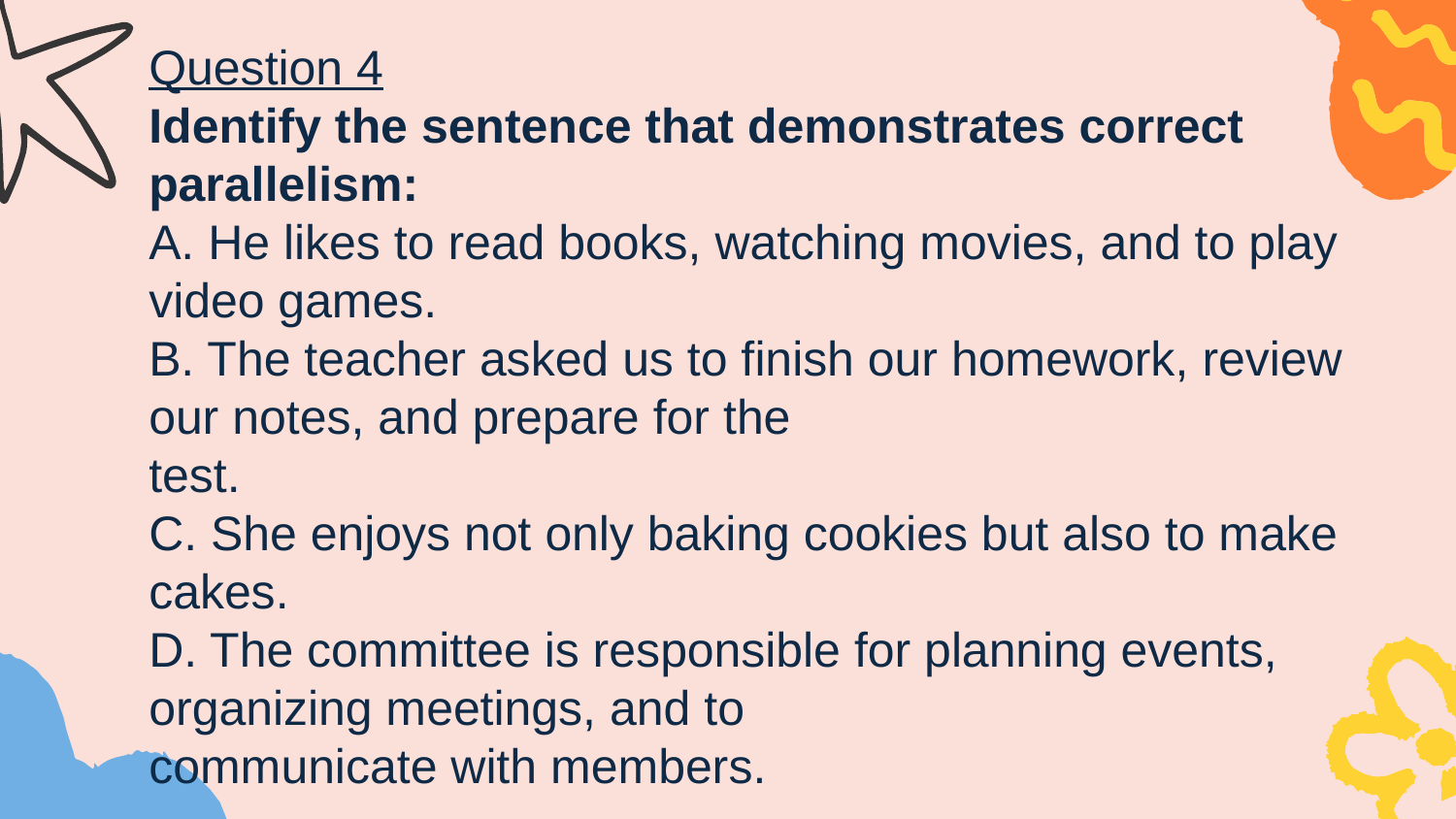

Question 4
Identify the sentence that demonstrates correct parallelism:
A. He likes to read books, watching movies, and to play video games.
B. The teacher asked us to finish our homework, review our notes, and prepare for the
test.
C. She enjoys not only baking cookies but also to make cakes.
D. The committee is responsible for planning events, organizing meetings, and to
communicate with members.